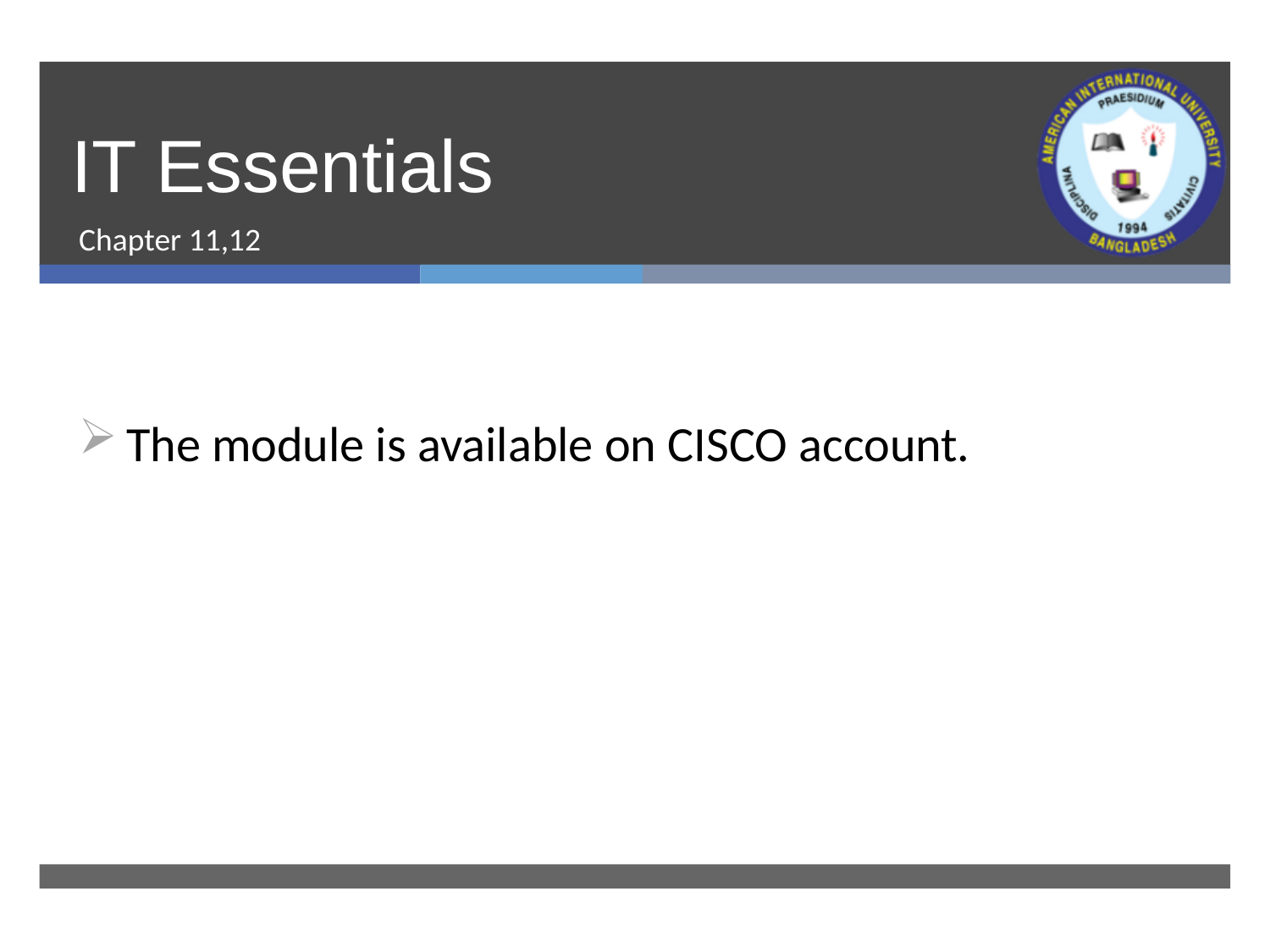

# IT Essentials
Chapter 11,12
The module is available on CISCO account.